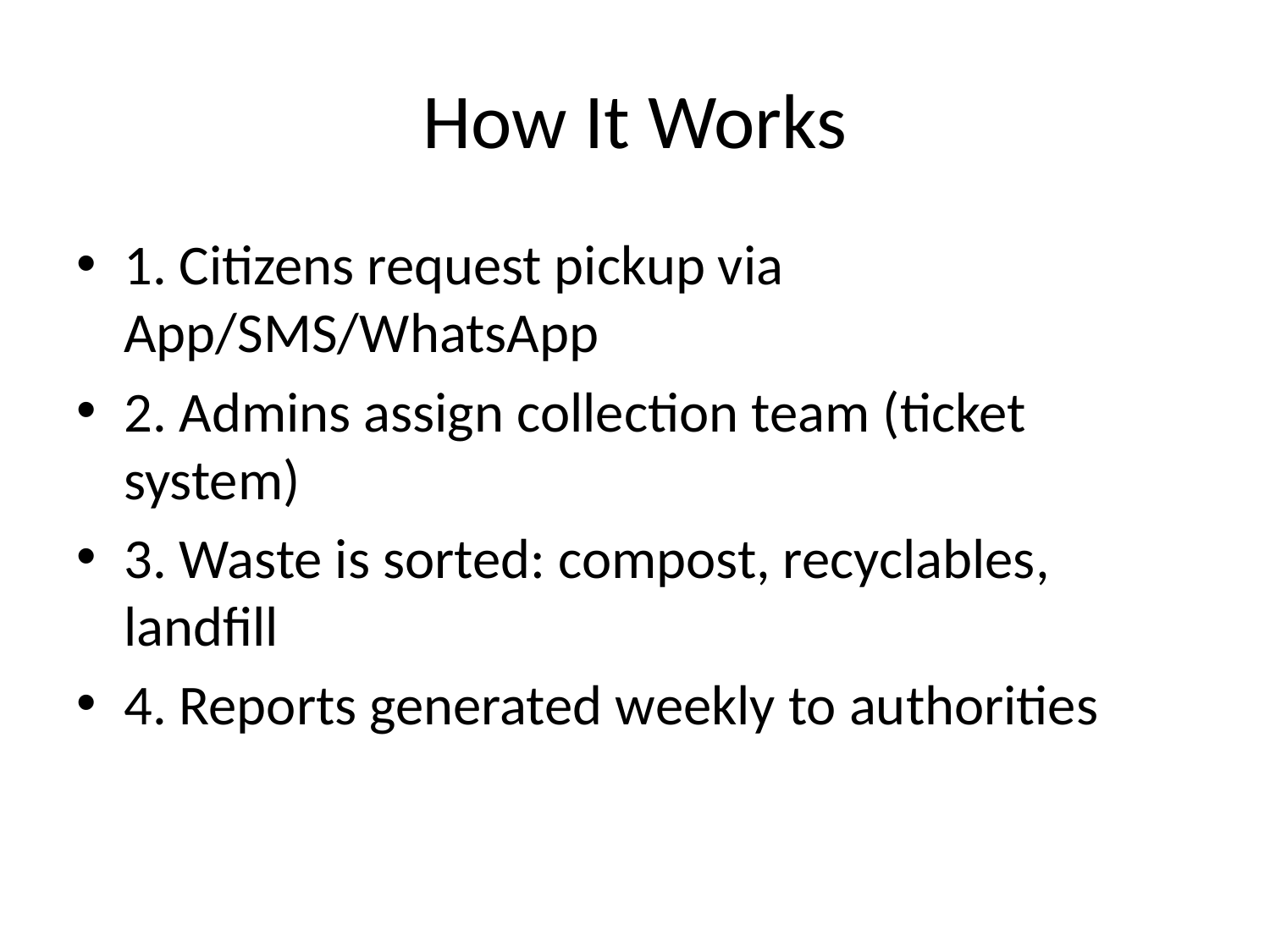

# How It Works
1. Citizens request pickup via App/SMS/WhatsApp
2. Admins assign collection team (ticket system)
3. Waste is sorted: compost, recyclables, landfill
4. Reports generated weekly to authorities